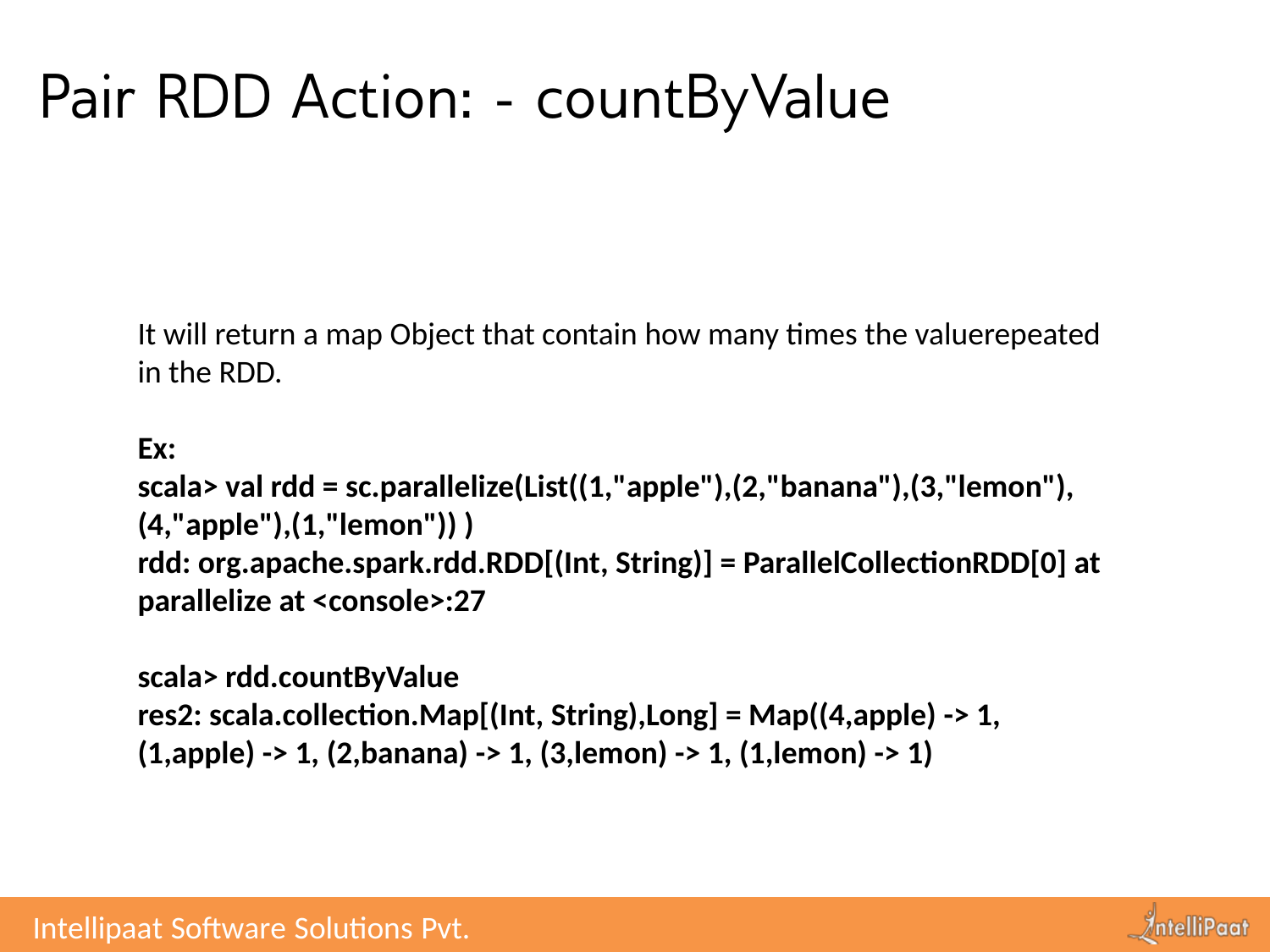

# Pair RDD Action: - countByValue

It will return a map Object that contain how many times the valuerepeated in the RDD.

Ex:
scala> val rdd = sc.parallelize(List((1,"apple"),(2,"banana"),(3,"lemon"),(4,"apple"),(1,"lemon")) )
rdd: org.apache.spark.rdd.RDD[(Int, String)] = ParallelCollectionRDD[0] at parallelize at <console>:27

scala> rdd.countByValue
res2: scala.collection.Map[(Int, String),Long] = Map((4,apple) -> 1, (1,apple) -> 1, (2,banana) -> 1, (3,lemon) -> 1, (1,lemon) -> 1)
Intellipaat Software Solutions Pvt. Ltd.